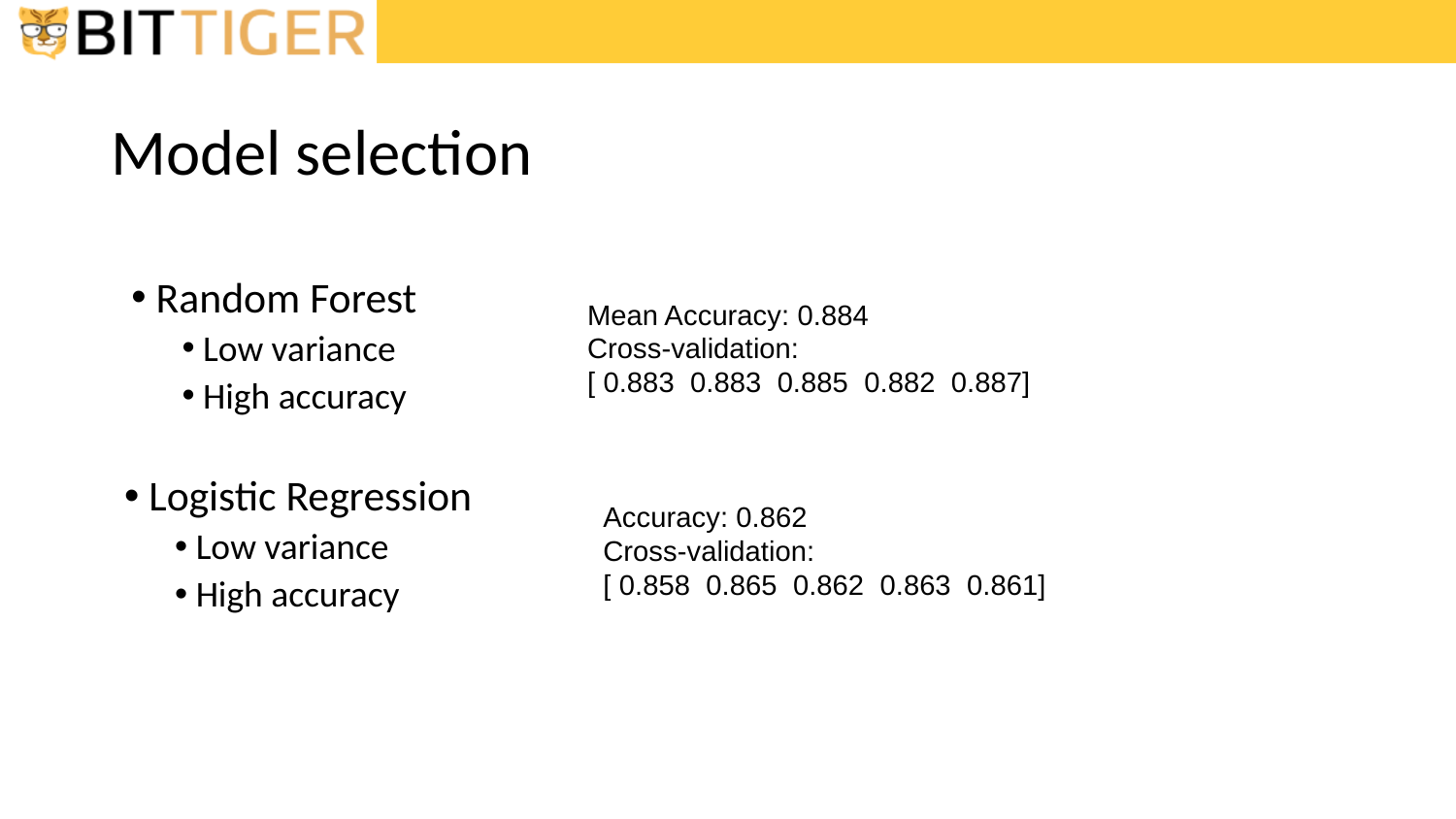

# Model selection
 Random Forest
 Low variance
 High accuracy
Mean Accuracy: 0.884
Cross-validation:
[ 0.883  0.883  0.885  0.882  0.887]
 Logistic Regression
 Low variance
 High accuracy
Accuracy: 0.862
Cross-validation:
[ 0.858  0.865  0.862  0.863  0.861]